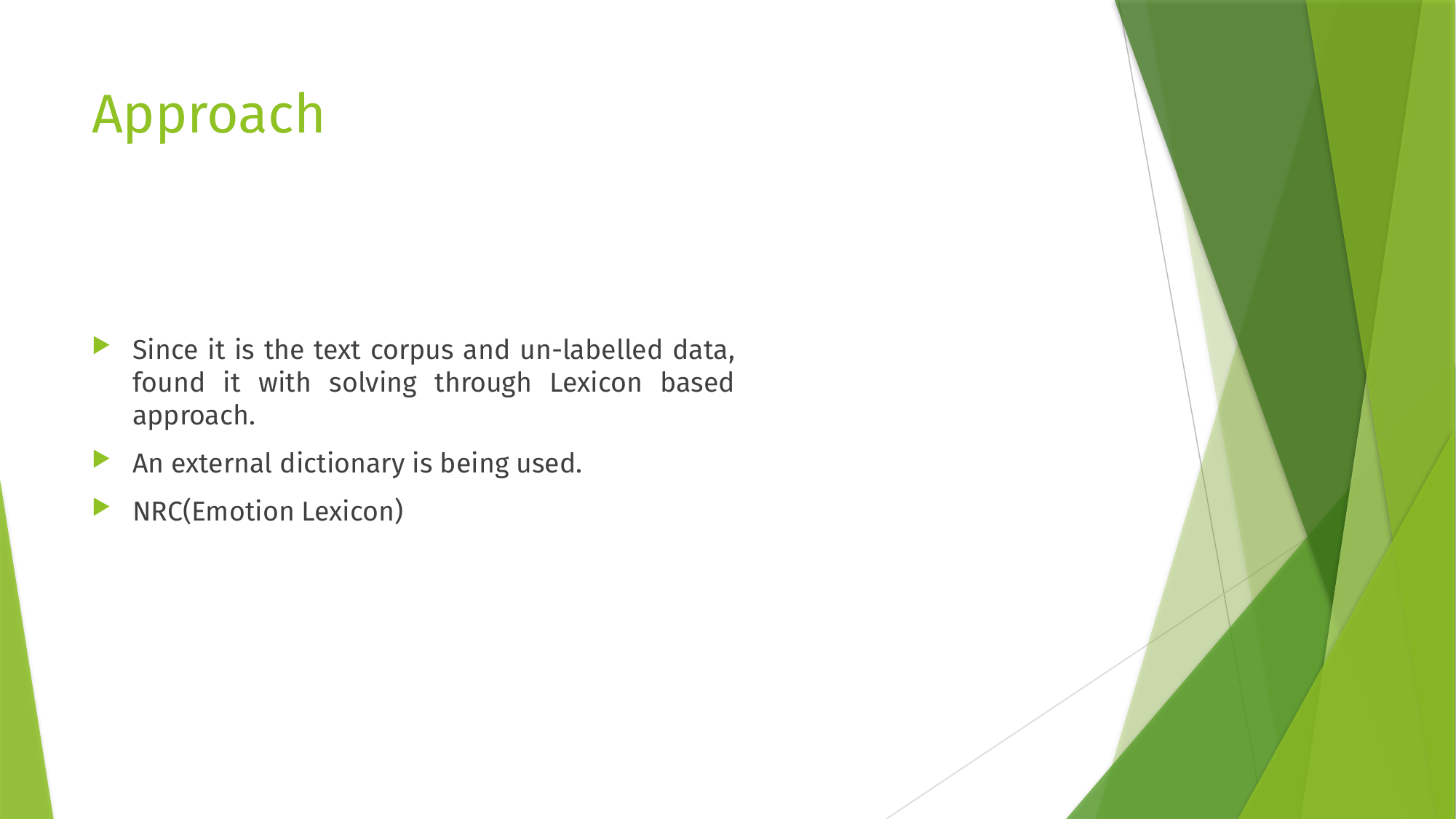

# Approach
Since it is the text corpus and un-labelled data, found it with solving through Lexicon based approach.
An external dictionary is being used.
NRC(Emotion Lexicon)